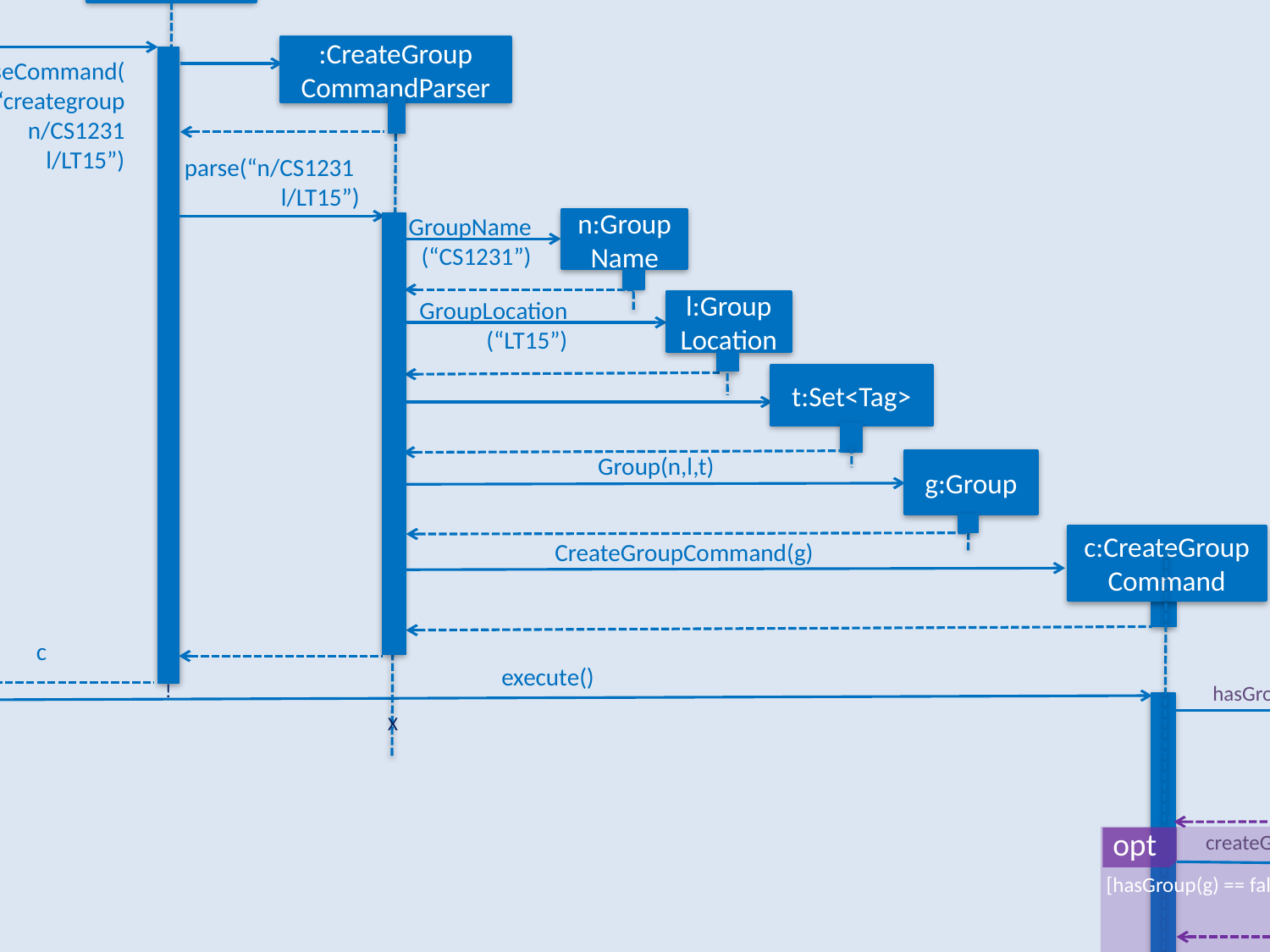

Model

Logic
:LogicManager
:Address
BookParser

execute(“creategroup
n/CS1231 l/LT15”)
:CreateGroup
CommandParser

parseCommand(“creategroup n/CS1231 l/LT15”)

parse(“n/CS1231
l/LT15”)
n:GroupName
GroupName(“CS1231”)

l:Group
Location
GroupLocation(“LT15”)

t:Set<Tag>

g:Group
Group(n,l,t)

c:CreateGroupCommand
CreateGroupCommand(g)

c
:VersionedAddressBook
: Model
execute()
!
hasGroup(g)

hasGroup(g)
X

hasGroup(g)

opt

createGroup(g)
createGroup(g)

[hasGroup(g) == false]

createGroup(g)
result:CommandResult

result
result
X